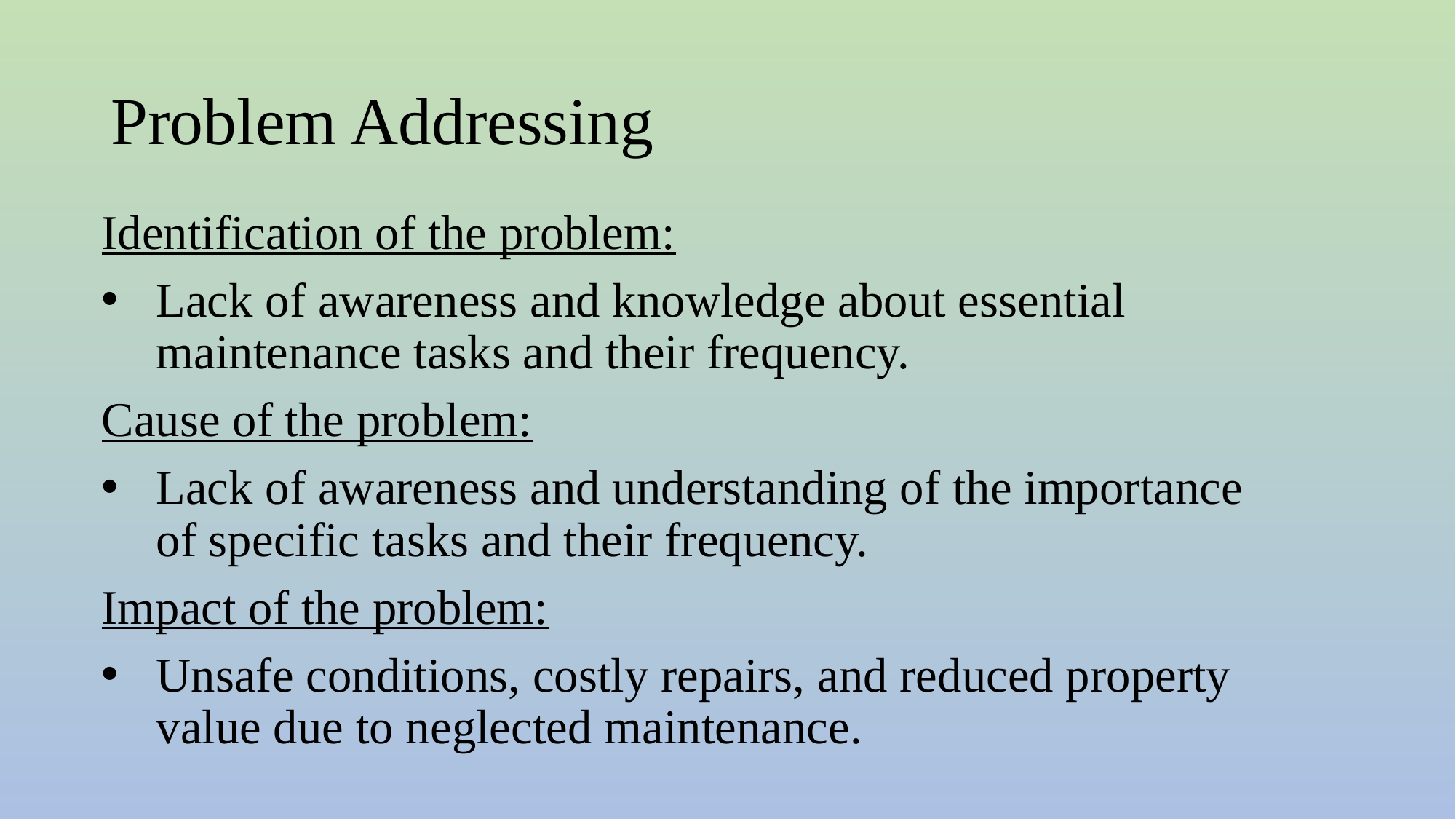

# Problem Addressing
Identification of the problem:
Lack of awareness and knowledge about essential maintenance tasks and their frequency.
Cause of the problem:
Lack of awareness and understanding of the importance of specific tasks and their frequency.
Impact of the problem:
Unsafe conditions, costly repairs, and reduced property value due to neglected maintenance.